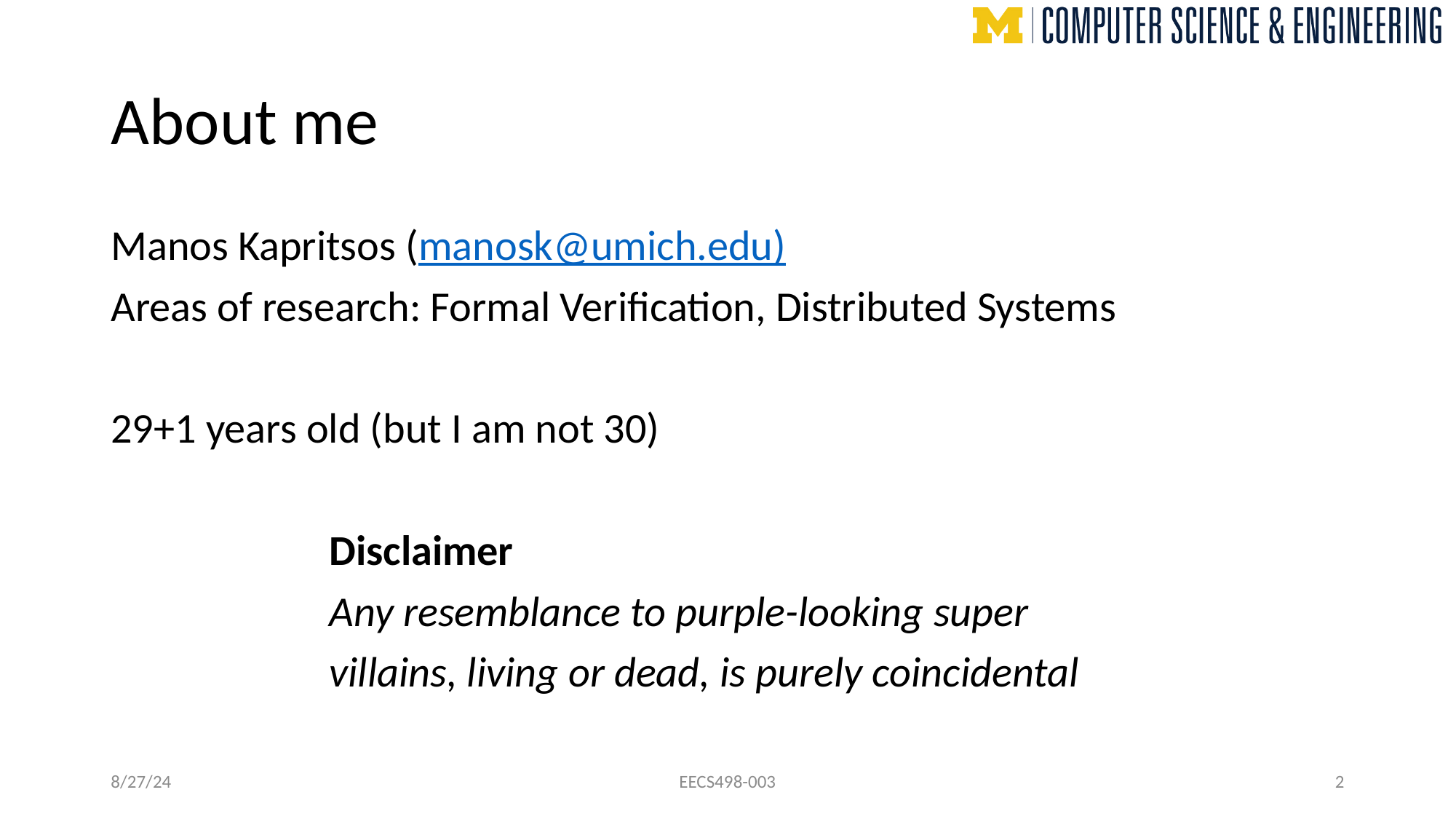

# About me
Manos Kapritsos (manosk@umich.edu)
Areas of research: Formal Verification, Distributed Systems

29+1 years old (but I am not 30)

		Disclaimer
		Any resemblance to purple-looking super
		villains, living or dead, is purely coincidental

8/27/24
EECS498-003
2